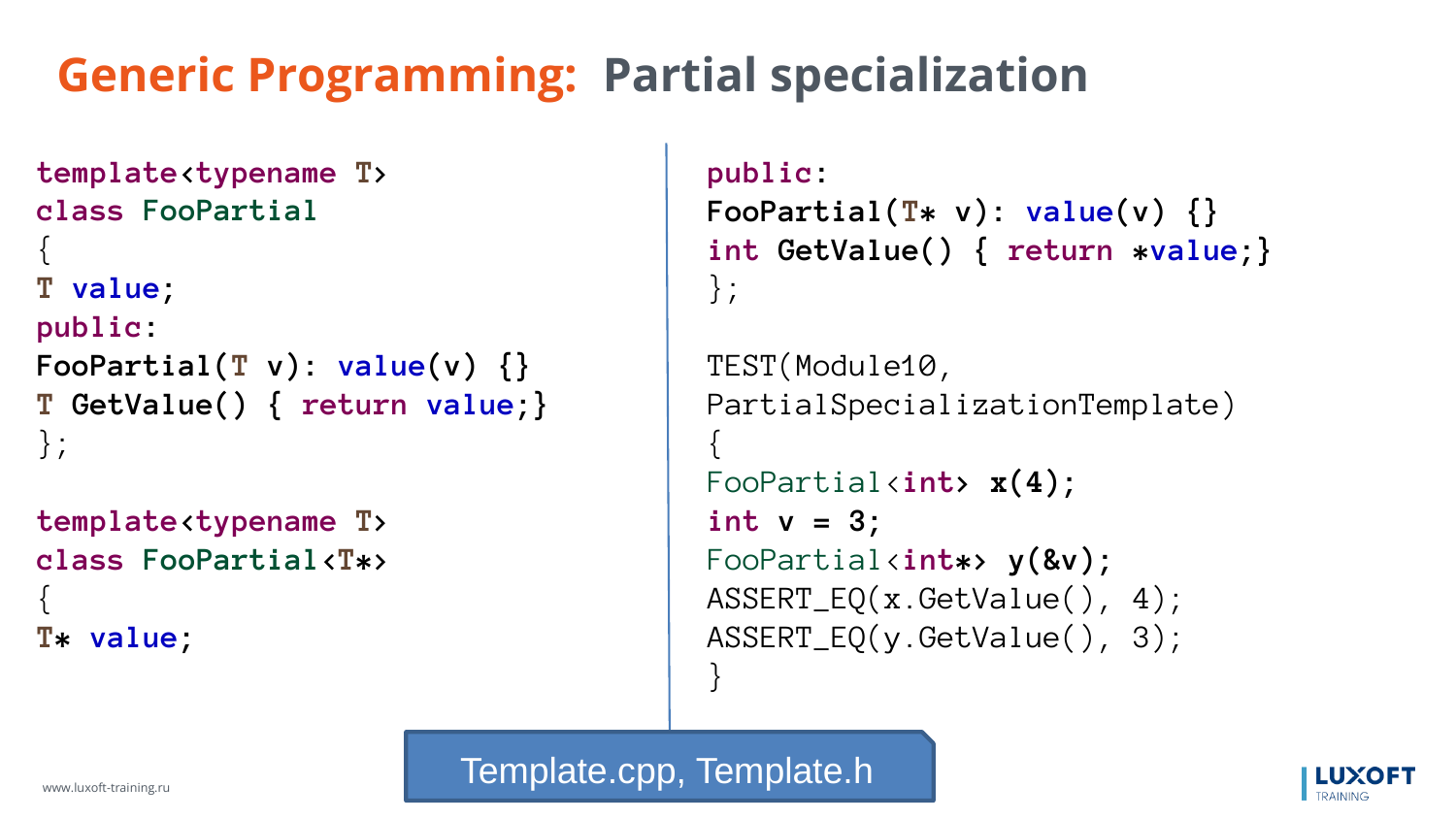

Generic Programming:  Partial specialization
template<typename T>
class FooPartial
{
T value;
public:
FooPartial(T v): value(v) {}
T GetValue() { return value;}
};

template<typename T>
class FooPartial<T*>
{
T* value;

public:
FooPartial(T* v): value(v) {}
int GetValue() { return *value;}
};

TEST(Module10, PartialSpecializationTemplate)
{
FooPartial<int> x(4);
int v = 3;
FooPartial<int*> y(&v);
ASSERT_EQ(x.GetValue(), 4);
ASSERT_EQ(y.GetValue(), 3);
}
Template.cpp, Template.h